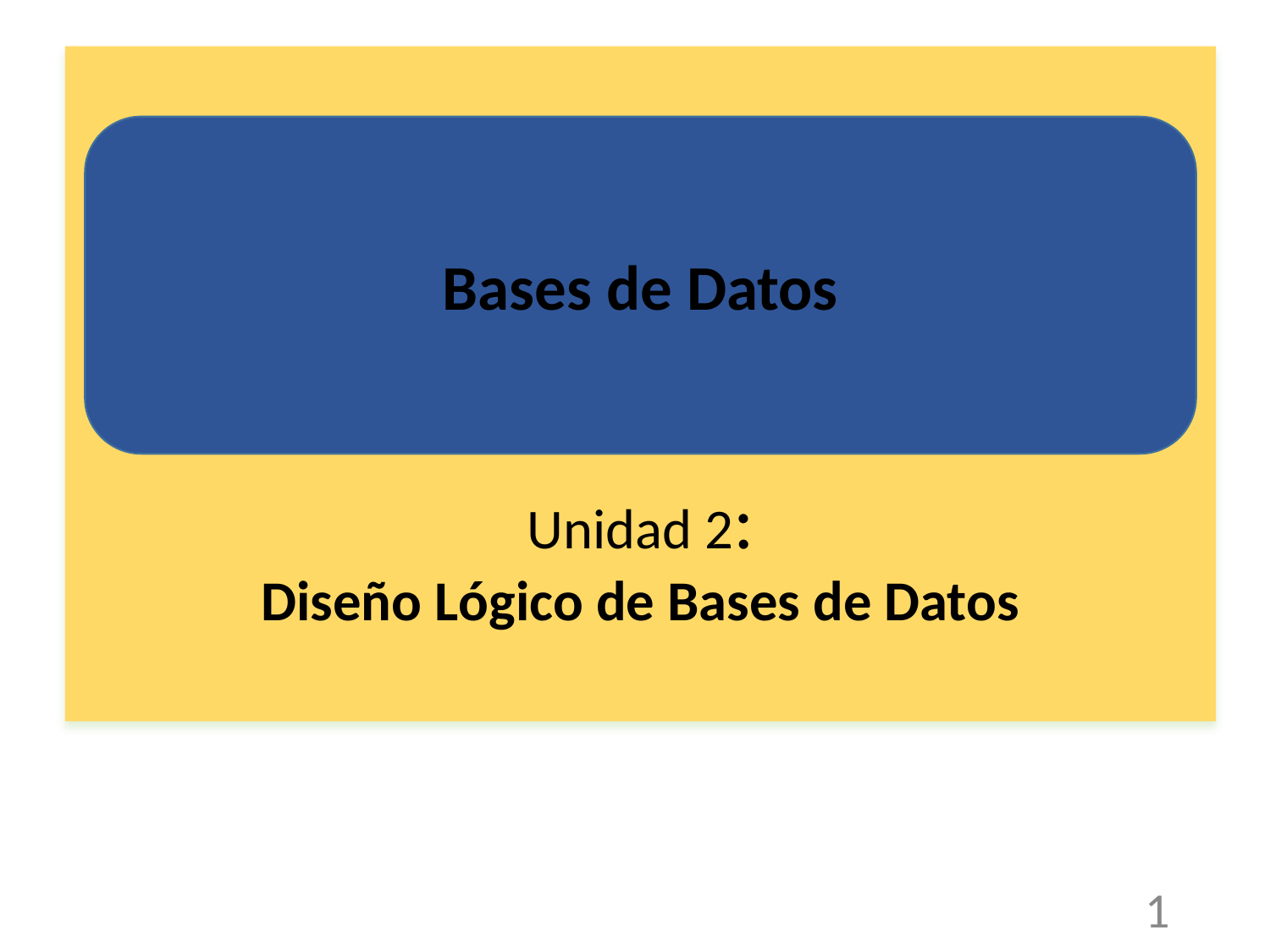

Unidad 2:
Diseño Lógico de Bases de Datos

Bases de Datos
1